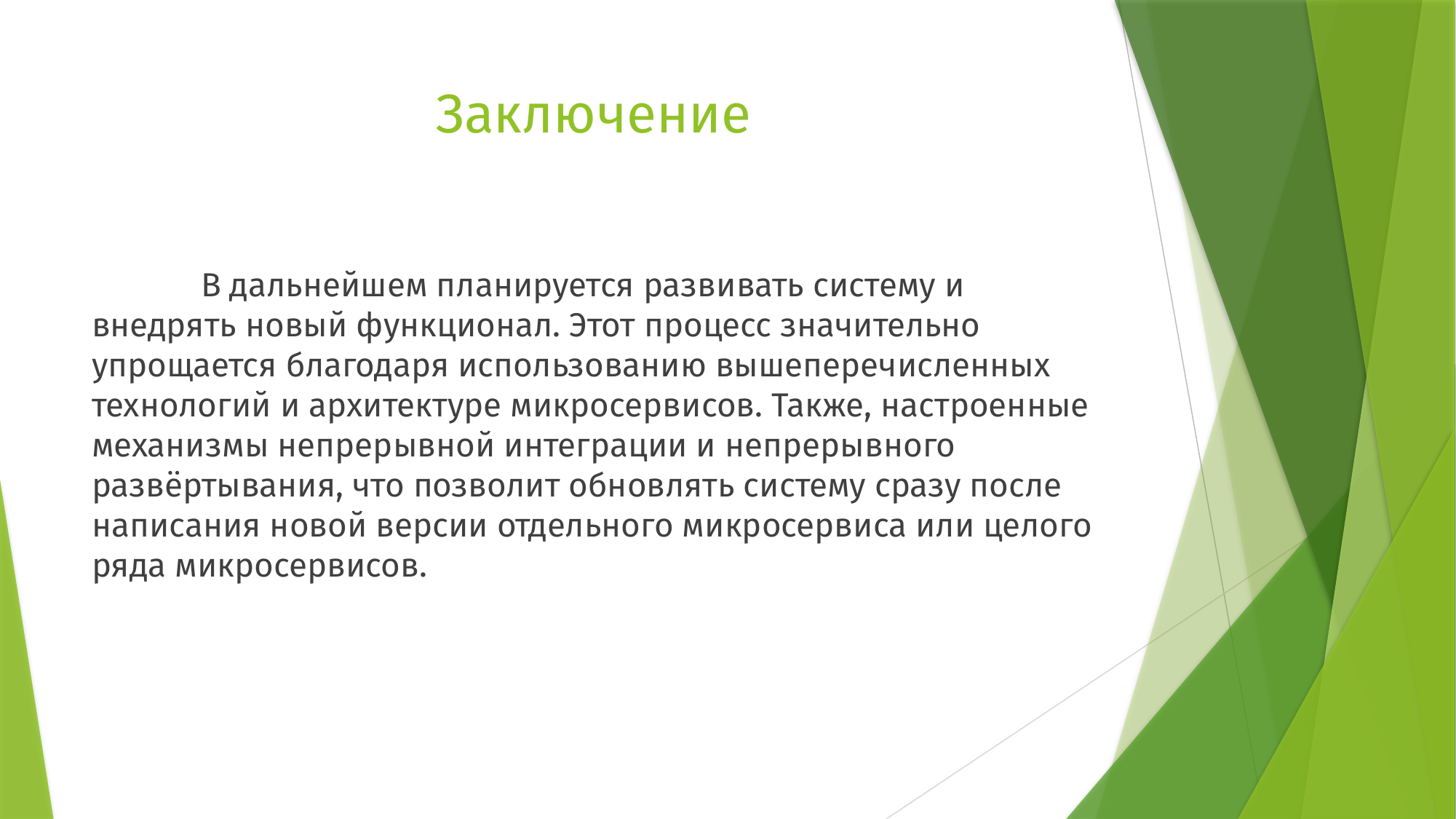

# Заключение
	В дальнейшем планируется развивать систему и внедрять новый функционал. Этот процесс значительно упрощается благодаря использованию вышеперечисленных технологий и архитектуре микросервисов. Также, настроенные механизмы непрерывной интеграции и непрерывного развёртывания, что позволит обновлять систему сразу после написания новой версии отдельного микросервиса или целого ряда микросервисов.